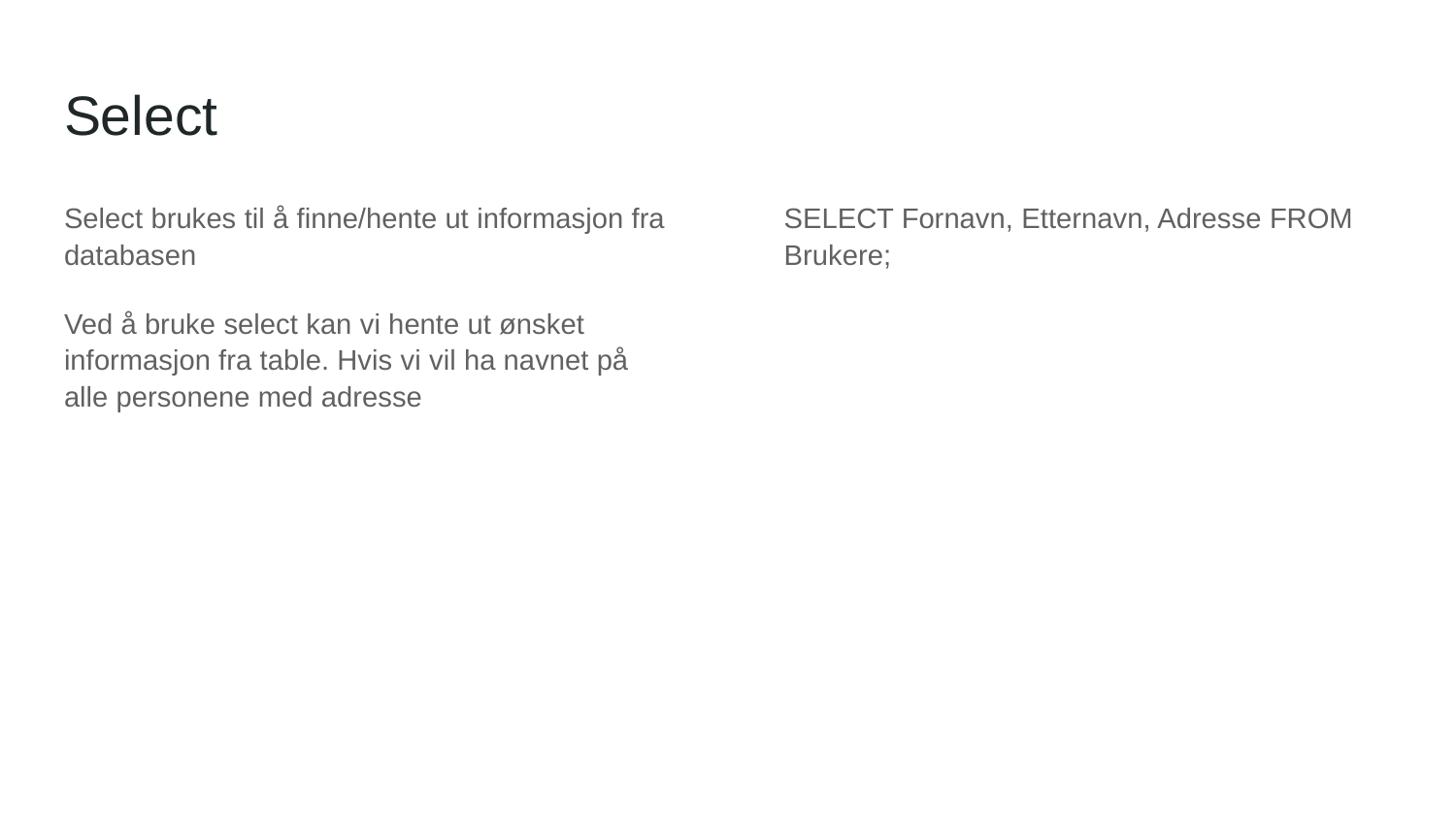

# Select

Select brukes til å finne/hente ut informasjon fra databasen
Ved å bruke select kan vi hente ut ønsket informasjon fra table. Hvis vi vil ha navnet på alle personene med adresse
SELECT Fornavn, Etternavn, Adresse FROM Brukere;